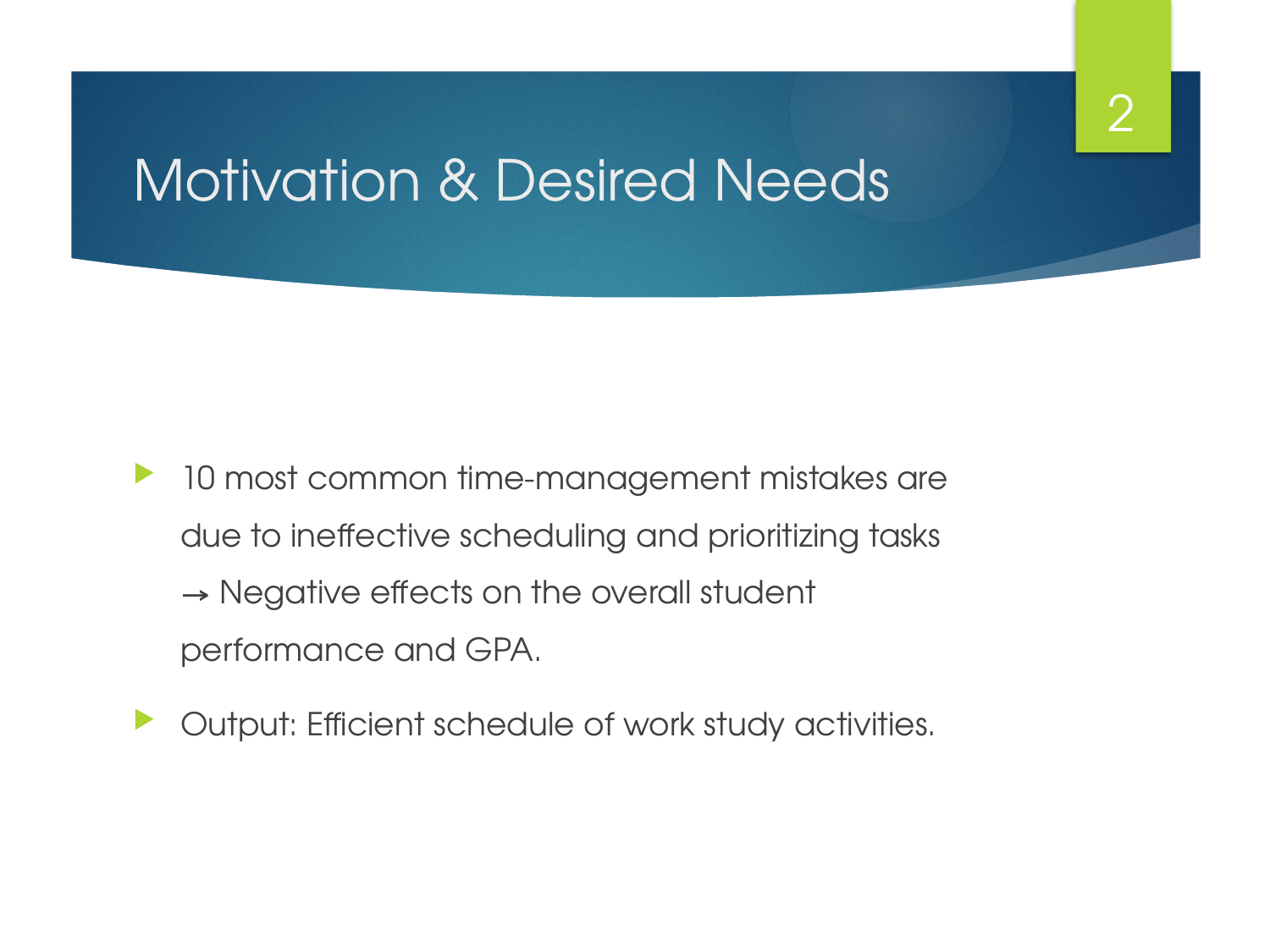

2
# Motivation & Desired Needs
10 most common time-management mistakes are due to ineffective scheduling and prioritizing tasks
→ Negative effects on the overall student performance and GPA.
Output: Efficient schedule of work study activities.